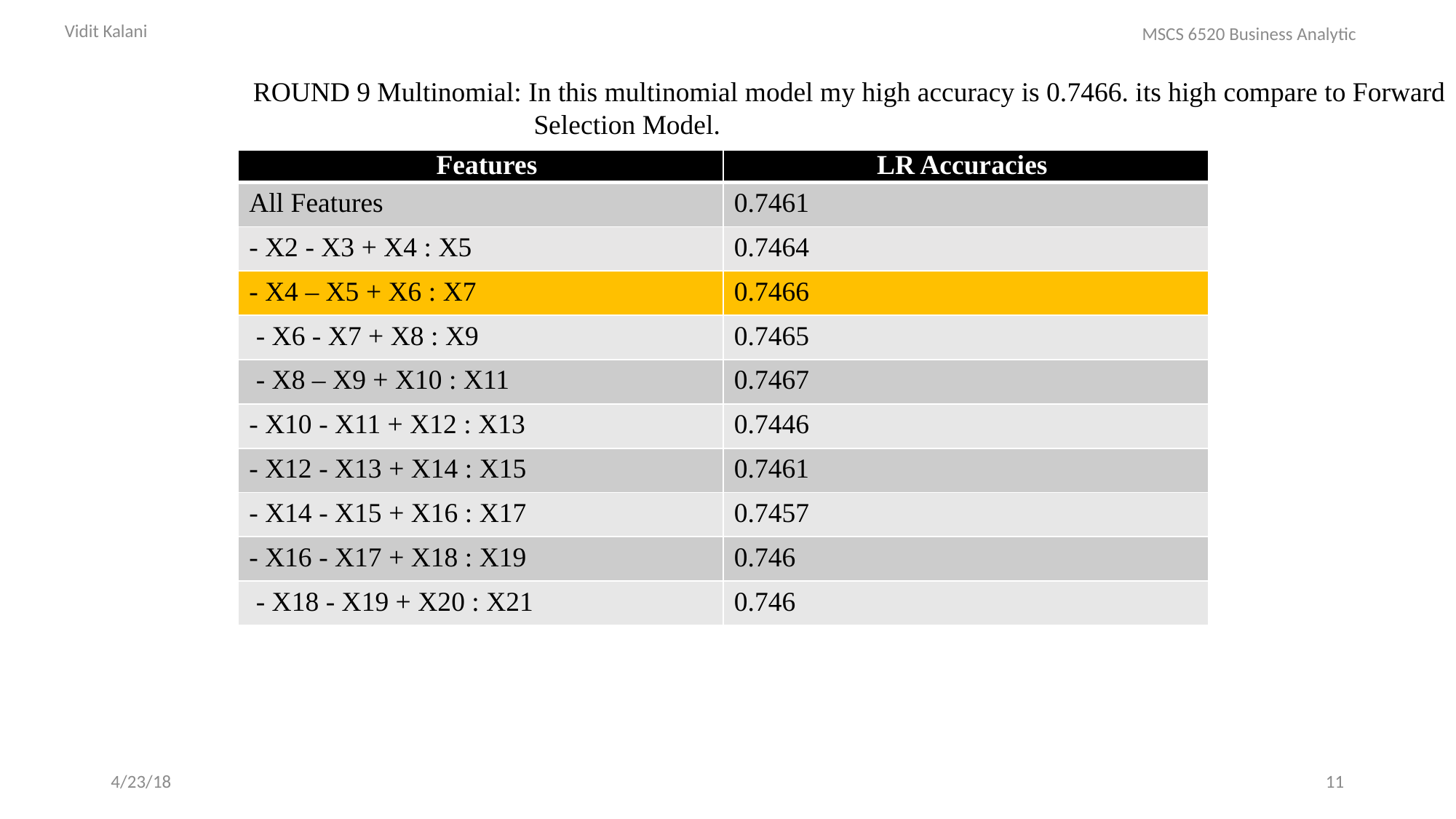

Vidit Kalani
MSCS 6520 Business Analytic
ROUND 9 Multinomial: In this multinomial model my high accuracy is 0.7466. its high compare to Forward
		         Selection Model.
| Features | LR Accuracies |
| --- | --- |
| All Features | 0.7461 |
| - X2 - X3 + X4 : X5 | 0.7464 |
| - X4 – X5 + X6 : X7 | 0.7466 |
| - X6 - X7 + X8 : X9 | 0.7465 |
| - X8 – X9 + X10 : X11 | 0.7467 |
| - X10 - X11 + X12 : X13 | 0.7446 |
| - X12 - X13 + X14 : X15 | 0.7461 |
| - X14 - X15 + X16 : X17 | 0.7457 |
| - X16 - X17 + X18 : X19 | 0.746 |
| - X18 - X19 + X20 : X21 | 0.746 |
4/23/18
11